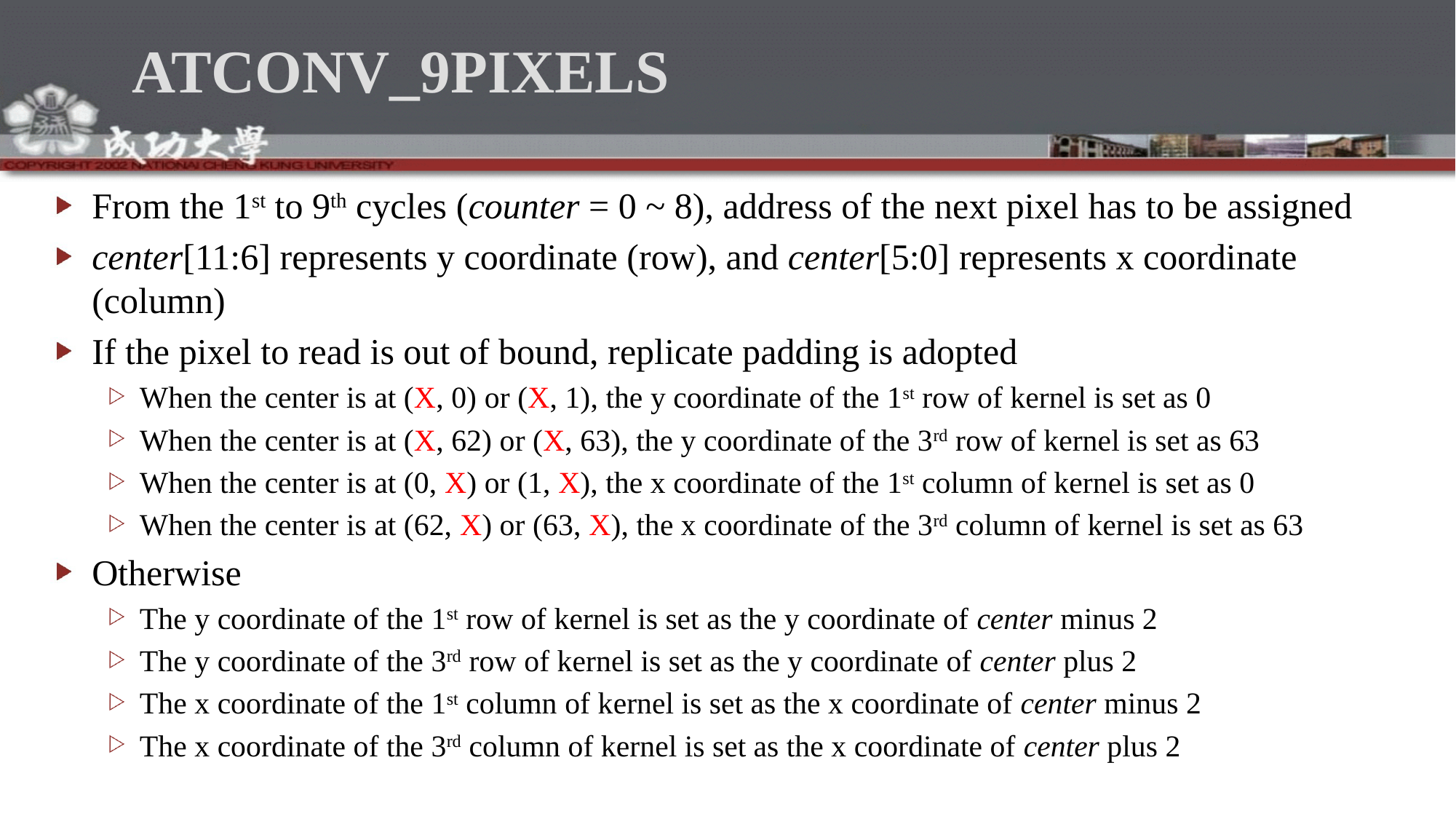

# ATCONV_9PIXELS
From the 1st to 9th cycles (counter = 0 ~ 8), address of the next pixel has to be assigned
center[11:6] represents y coordinate (row), and center[5:0] represents x coordinate (column)
If the pixel to read is out of bound, replicate padding is adopted
When the center is at (X, 0) or (X, 1), the y coordinate of the 1st row of kernel is set as 0
When the center is at (X, 62) or (X, 63), the y coordinate of the 3rd row of kernel is set as 63
When the center is at (0, X) or (1, X), the x coordinate of the 1st column of kernel is set as 0
When the center is at (62, X) or (63, X), the x coordinate of the 3rd column of kernel is set as 63
Otherwise
The y coordinate of the 1st row of kernel is set as the y coordinate of center minus 2
The y coordinate of the 3rd row of kernel is set as the y coordinate of center plus 2
The x coordinate of the 1st column of kernel is set as the x coordinate of center minus 2
The x coordinate of the 3rd column of kernel is set as the x coordinate of center plus 2